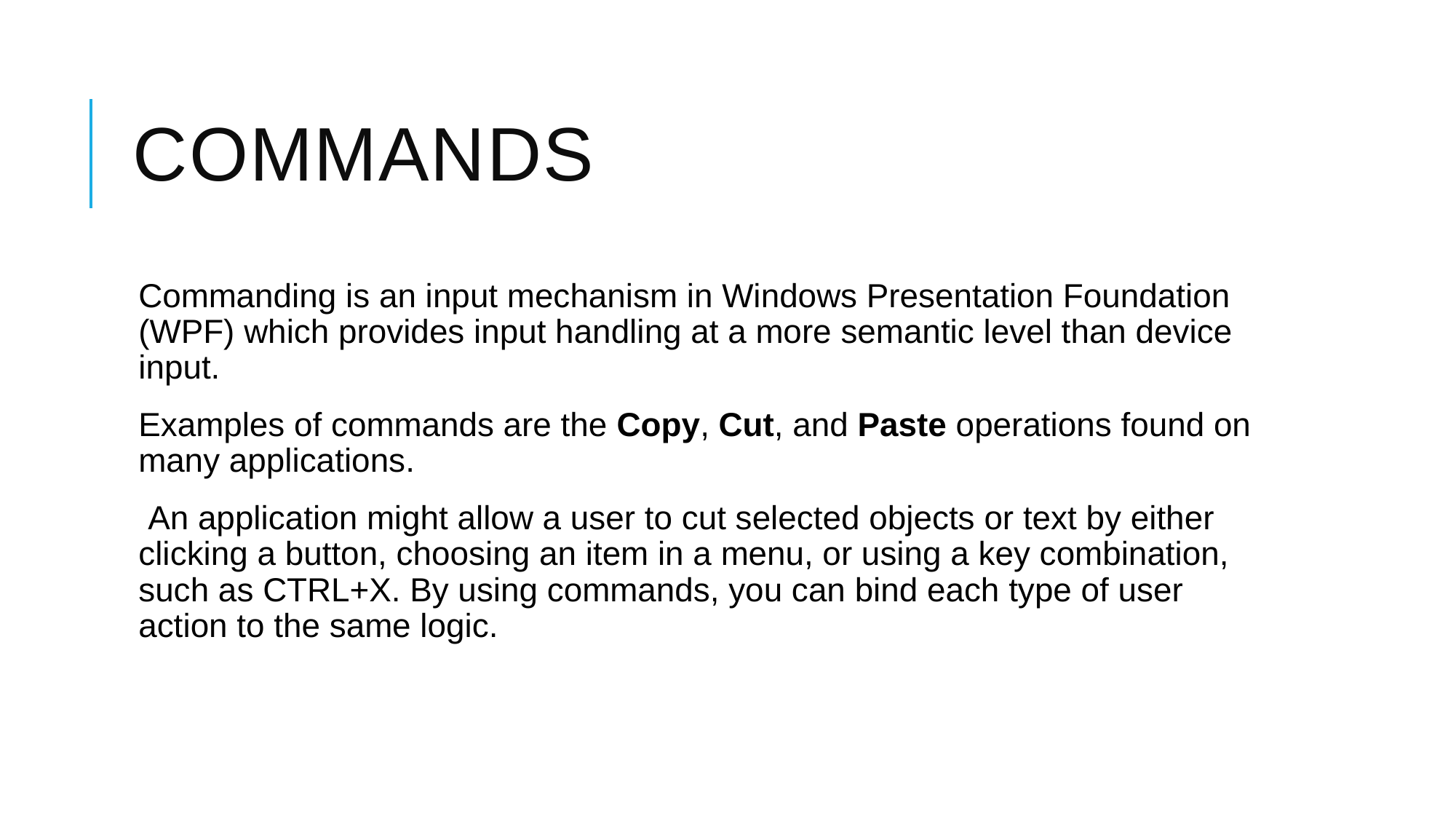

# Commands
Commanding is an input mechanism in Windows Presentation Foundation (WPF) which provides input handling at a more semantic level than device input.
Examples of commands are the Copy, Cut, and Paste operations found on many applications.
 An application might allow a user to cut selected objects or text by either clicking a button, choosing an item in a menu, or using a key combination, such as CTRL+X. By using commands, you can bind each type of user action to the same logic.